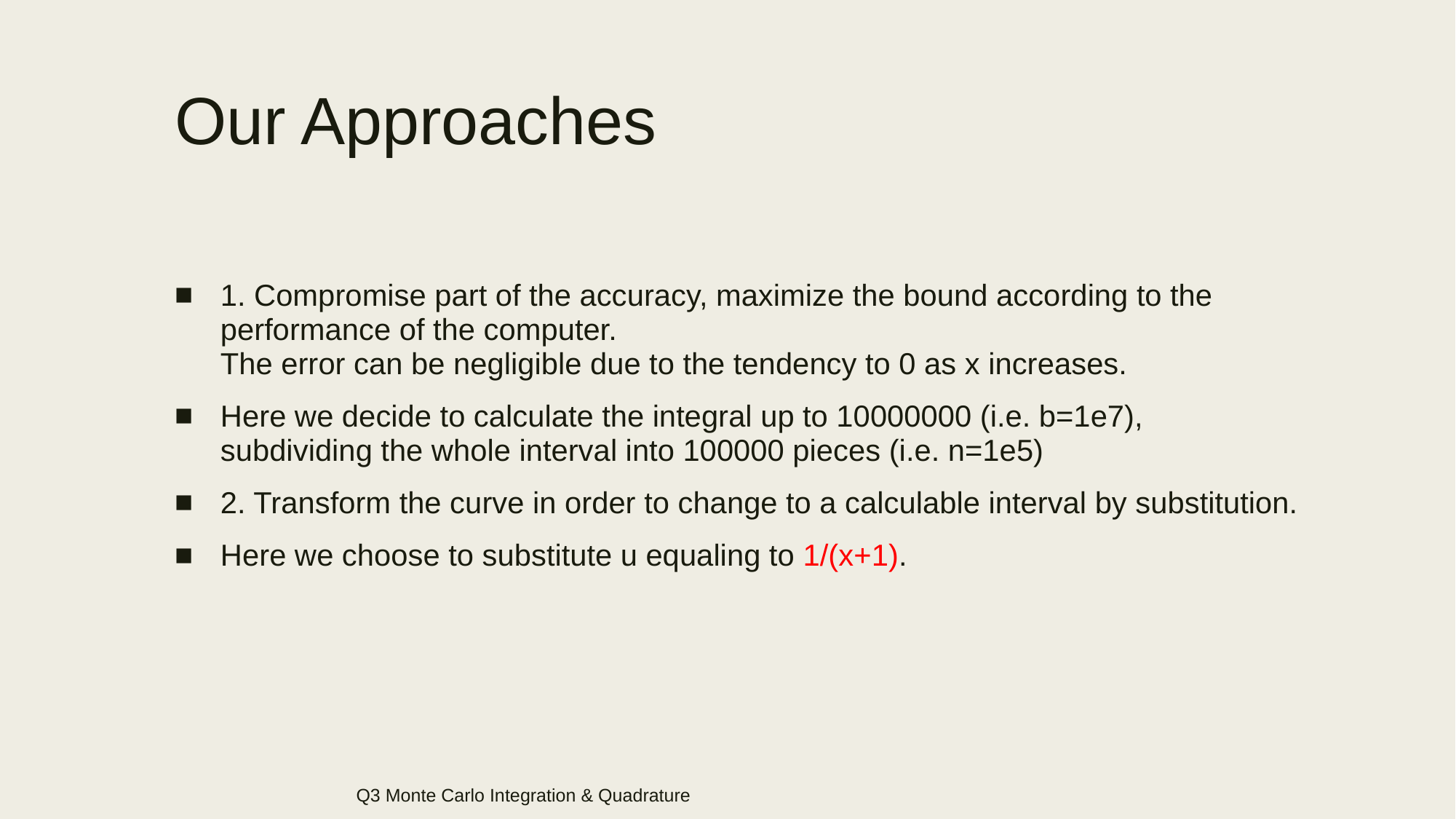

# Our Approaches
1. Compromise part of the accuracy, maximize the bound according to the performance of the computer.
The error can be negligible due to the tendency to 0 as x increases.
Here we decide to calculate the integral up to 10000000 (i.e. b=1e7), subdividing the whole interval into 100000 pieces (i.e. n=1e5)
2. Transform the curve in order to change to a calculable interval by substitution.
Here we choose to substitute u equaling to 1/(x+1).
Q3 Monte Carlo Integration & Quadrature